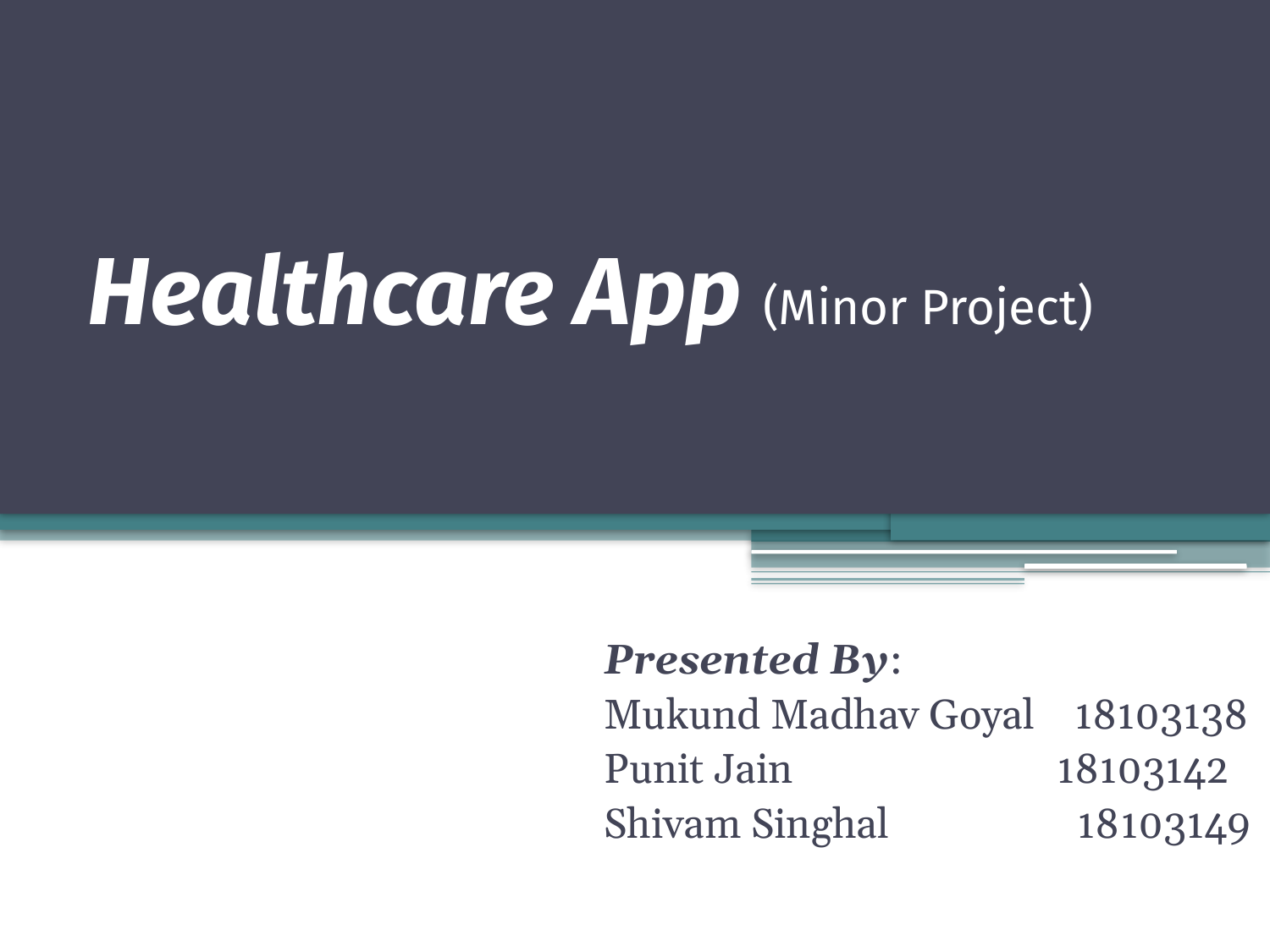

# Healthcare App (Minor Project)
Presented By:
Mukund Madhav Goyal    18103138
Punit Jain 	 	        18103142
Shivam Singhal                   18103149